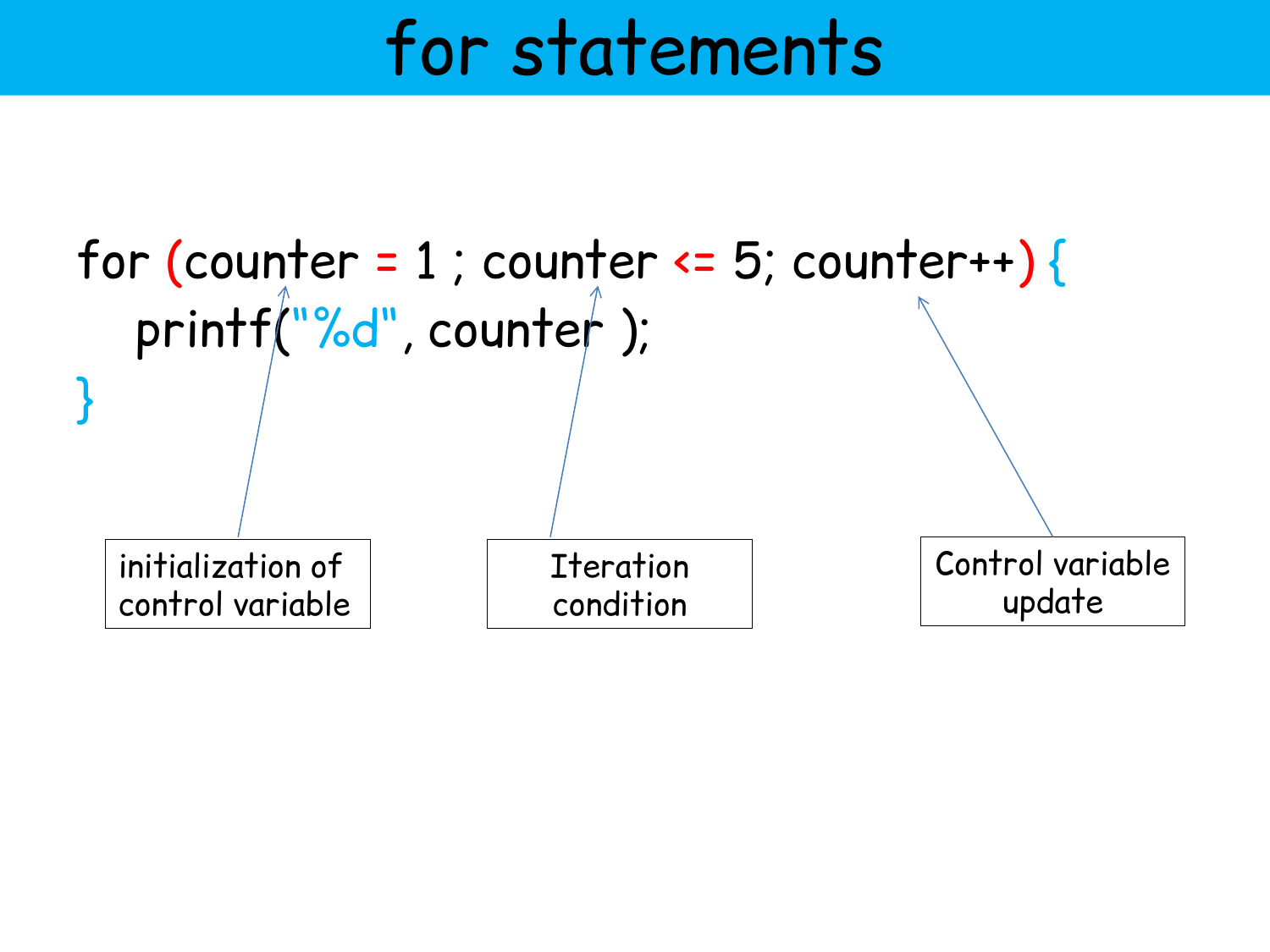

for statements
for (counter = 1 ; counter <= 5; counter++) {
    printf(“%d“, counter );
}

Control variable update
Iteration condition
initialization of control variable